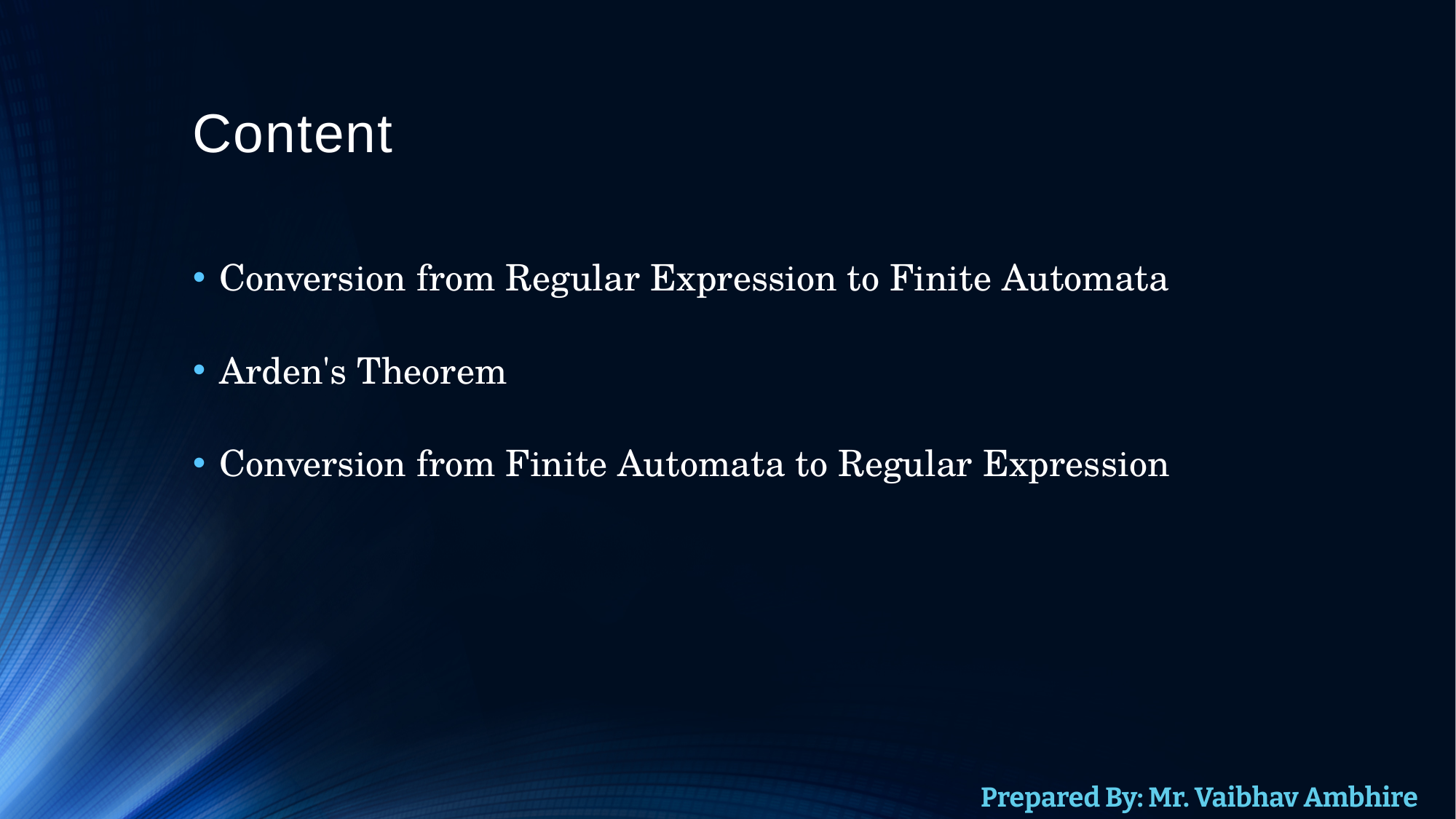

# Content
Conversion from Regular Expression to Finite Automata
Arden's Theorem
Conversion from Finite Automata to Regular Expression